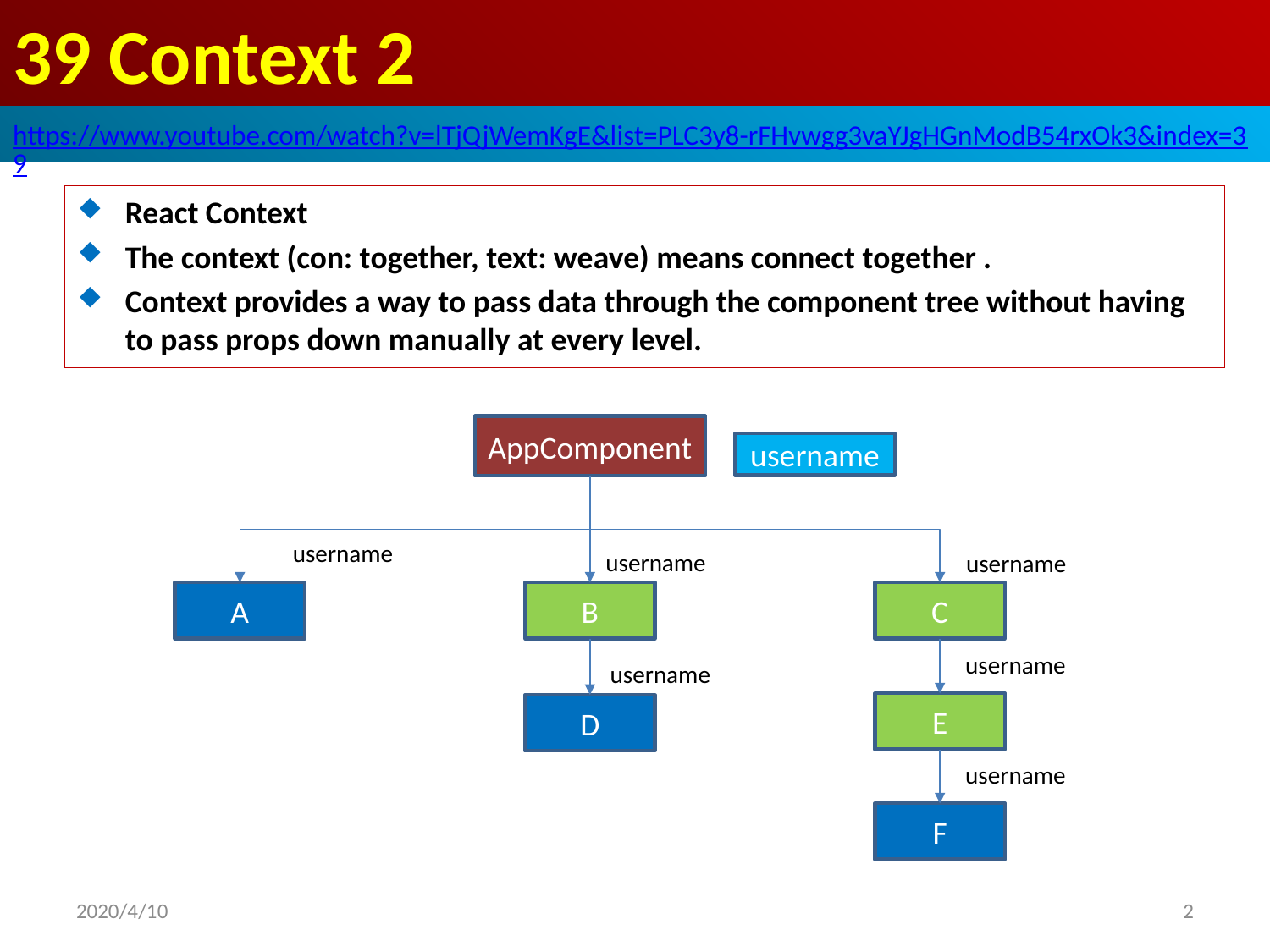

# 39 Context 2
https://www.youtube.com/watch?v=lTjQjWemKgE&list=PLC3y8-rFHvwgg3vaYJgHGnModB54rxOk3&index=39
React Context
The context (con: together, text: weave) means connect together .
Context provides a way to pass data through the component tree without having to pass props down manually at every level.
AppComponent
username
username
username
username
A
B
C
username
username
E
D
username
F
2020/4/10
2